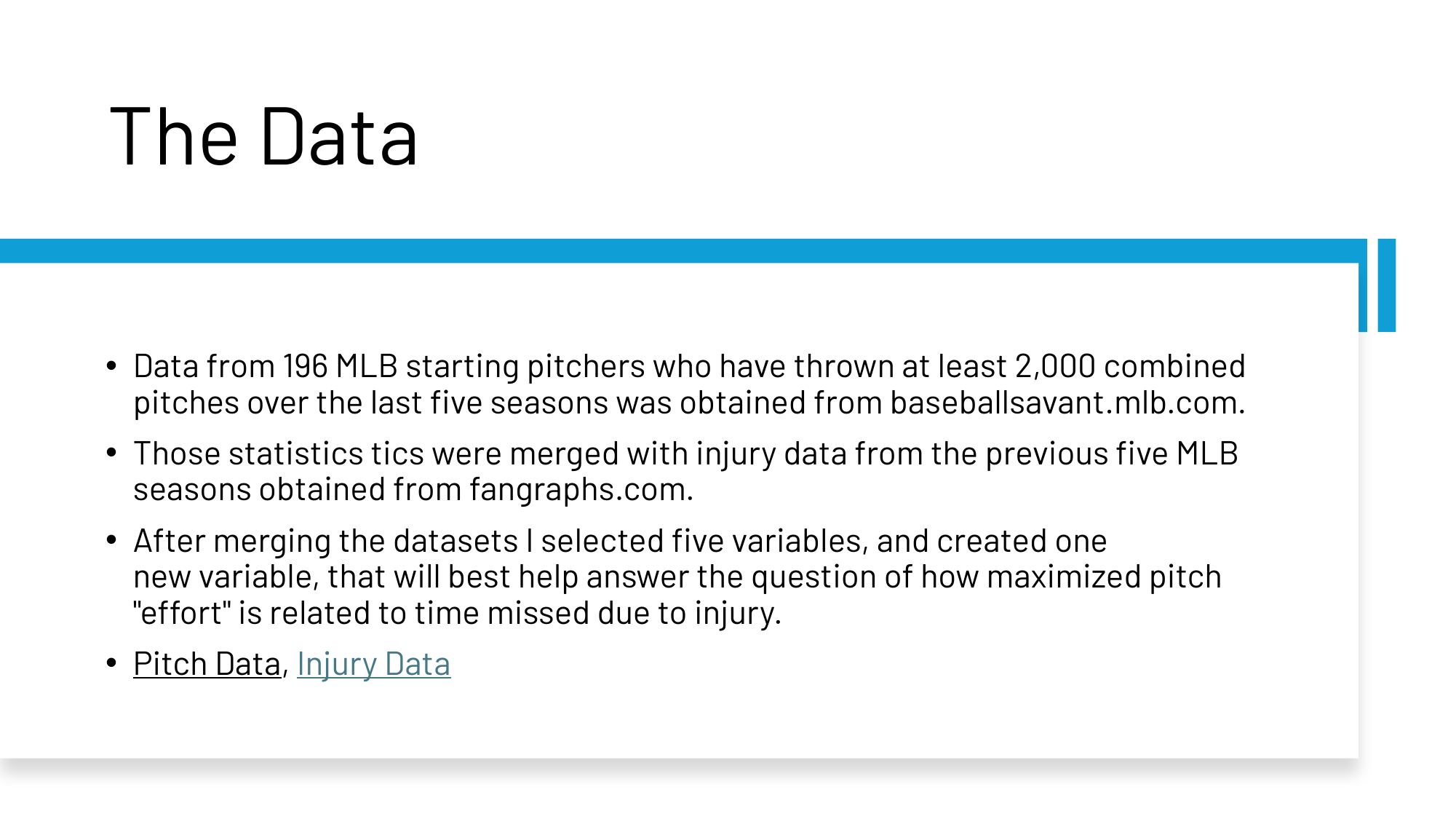

# The Data

Data from 196 MLB starting pitchers who have thrown at least 2,000 combined pitches over the last five seasons was obtained from baseballsavant.mlb.com.
Those statistics tics were merged with injury data from the previous five MLB seasons obtained from fangraphs.com.
After merging the datasets I selected five variables, and created one new variable, that will best help answer the question of how maximized pitch "effort" is related to time missed due to injury.
Pitch Data, Injury Data